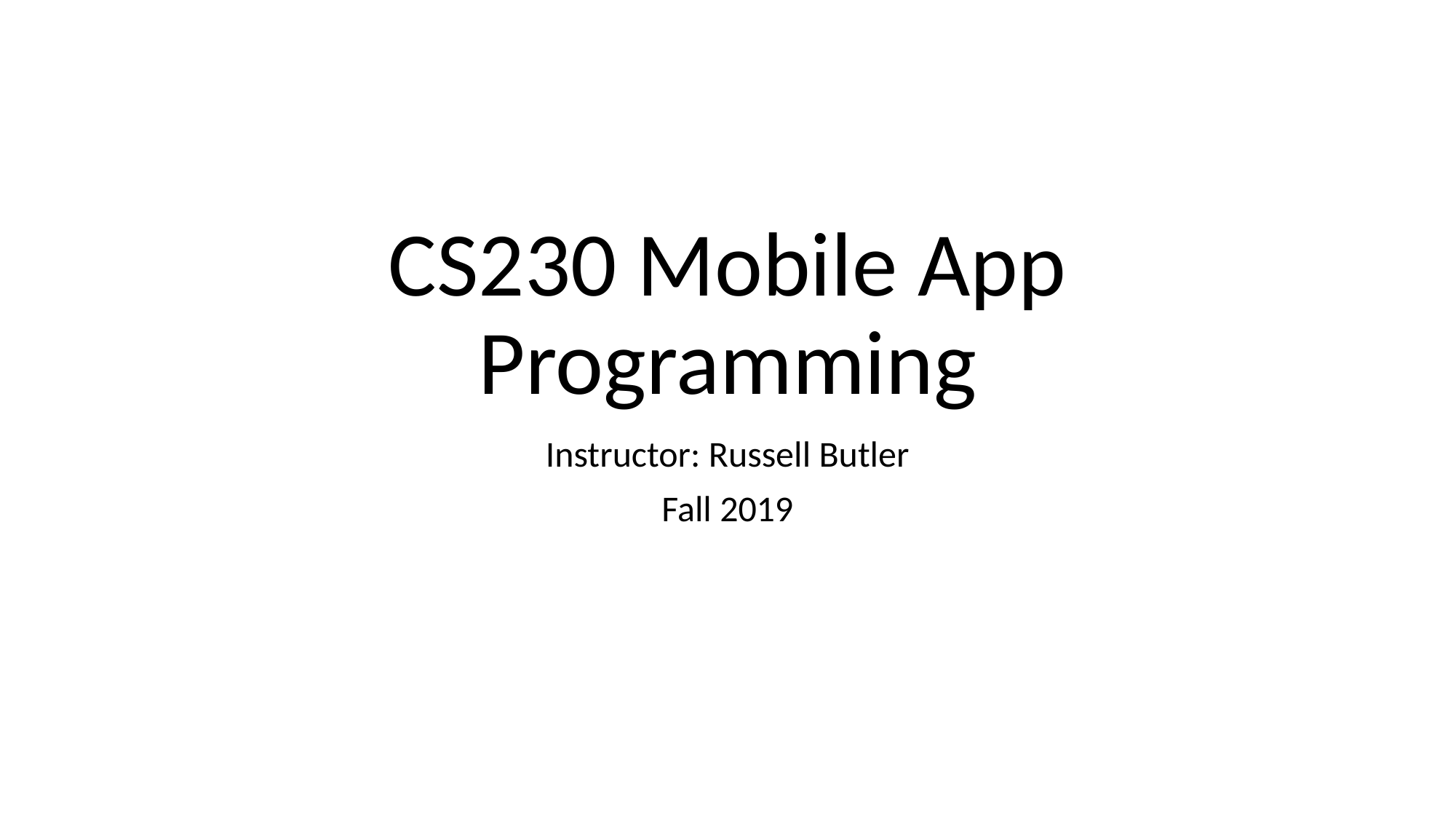

# CS230 Mobile App Programming
Instructor: Russell Butler
Fall 2019